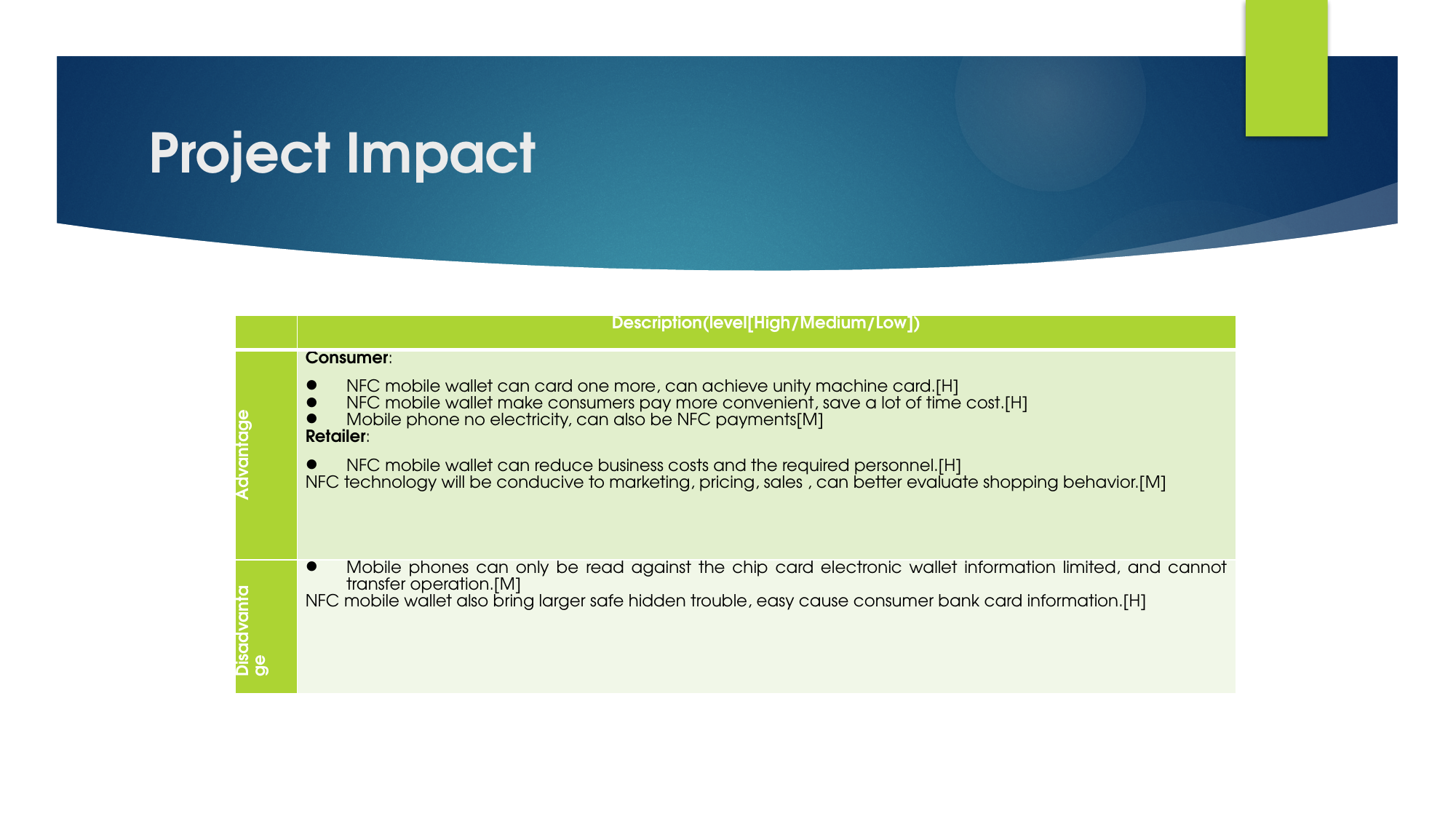

# Project Impact
|  | Description(level[High/Medium/Low]) |
| --- | --- |
| Advantage | Consumer: NFC mobile wallet can card one more, can achieve unity machine card.[H] NFC mobile wallet make consumers pay more convenient, save a lot of time cost.[H] Mobile phone no electricity, can also be NFC payments[M] Retailer: NFC mobile wallet can reduce business costs and the required personnel.[H] NFC technology will be conducive to marketing, pricing, sales , can better evaluate shopping behavior.[M] |
| Disadvantage | Mobile phones can only be read against the chip card electronic wallet information limited, and cannot transfer operation.[M] NFC mobile wallet also bring larger safe hidden trouble, easy cause consumer bank card information.[H] |